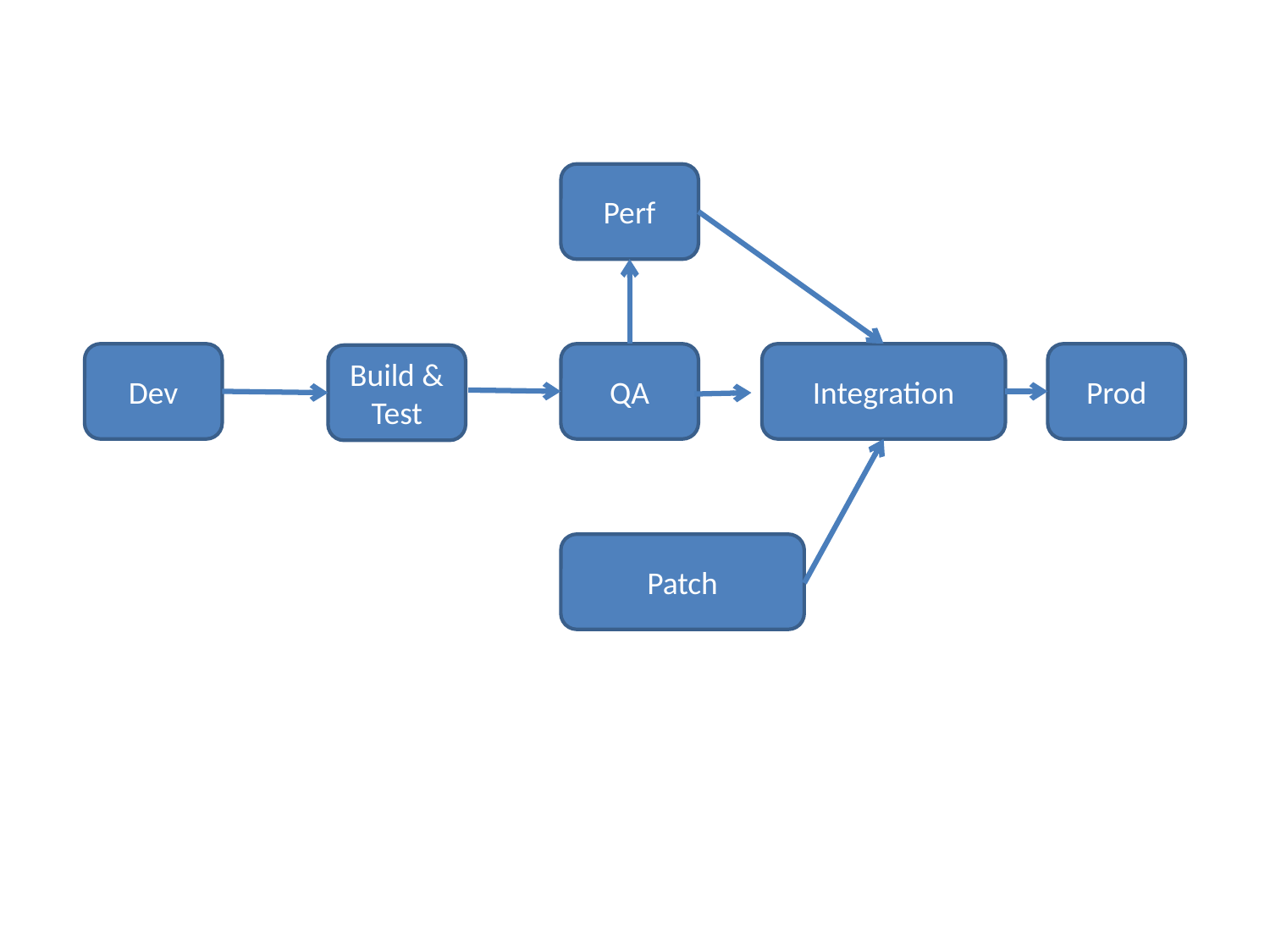

Perf
Dev
QA
Integration
Prod
Build & Test
Patch